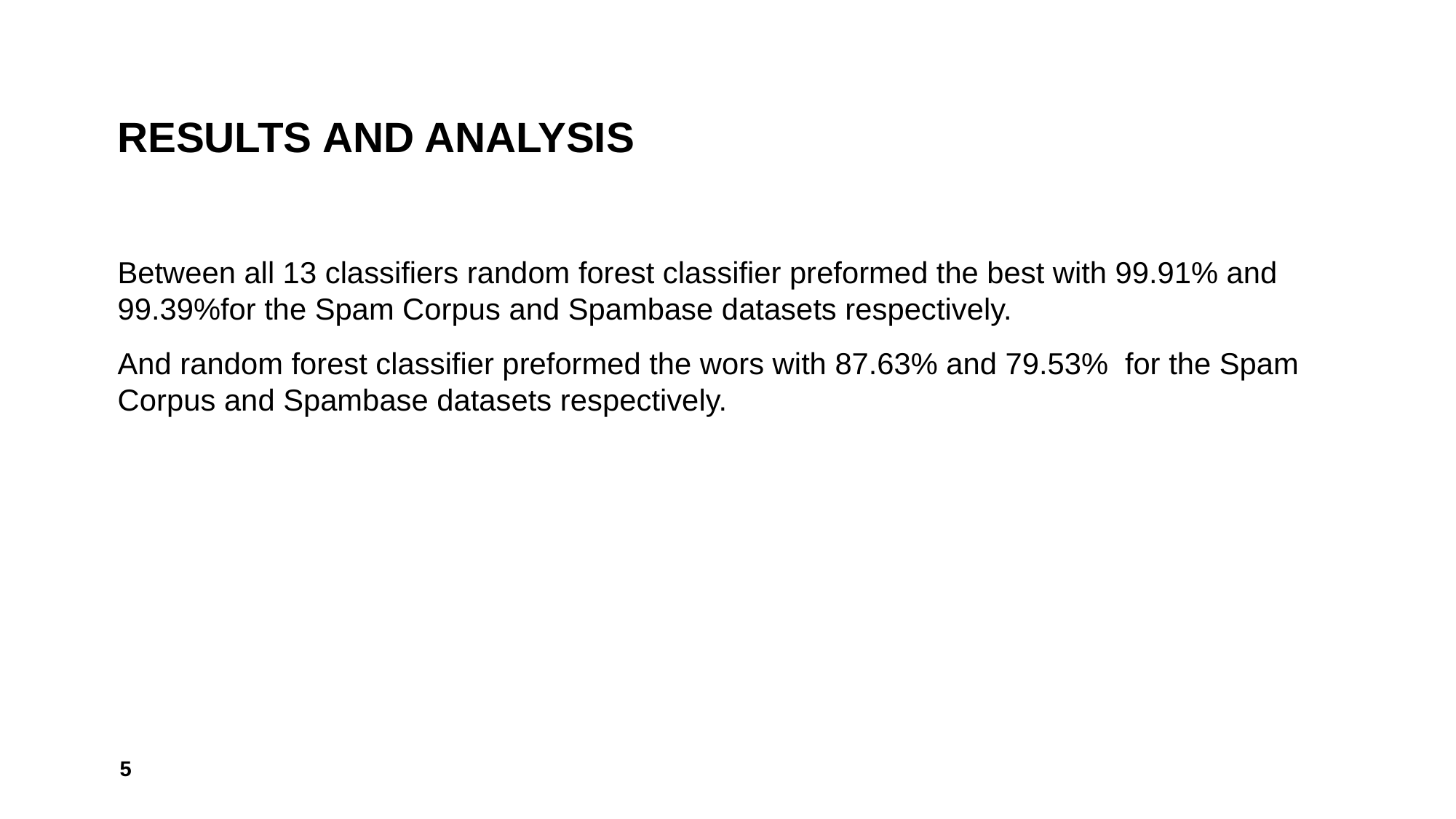

# Results and analysis
Between all 13 classifiers random forest classifier preformed the best with 99.91% and 99.39%for the Spam Corpus and Spambase datasets respectively.
And random forest classifier preformed the wors with 87.63% and 79.53%  for the Spam Corpus and Spambase datasets respectively.
5